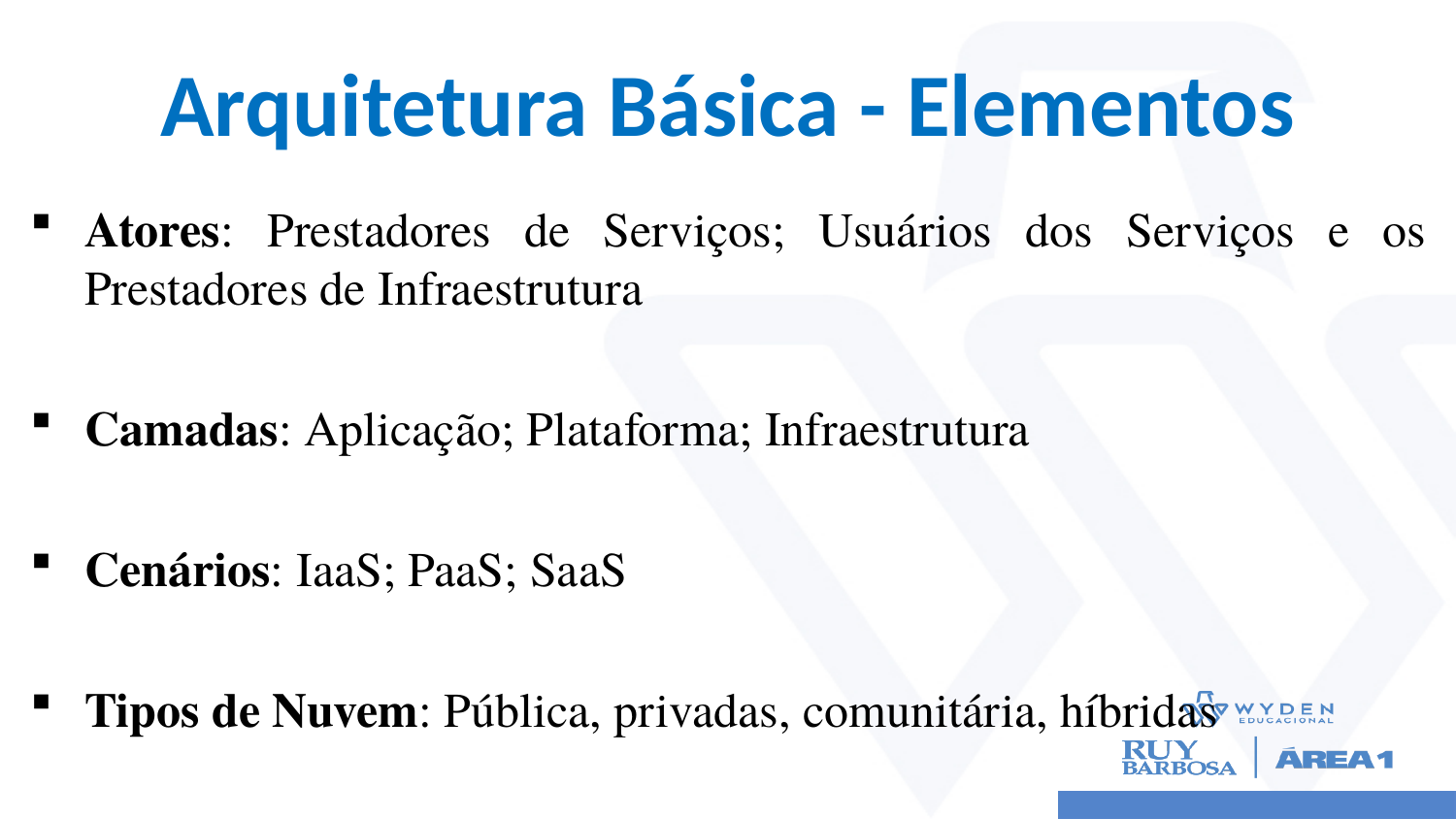

# Arquitetura Básica - Elementos
Atores: Prestadores de Serviços; Usuários dos Serviços e os Prestadores de Infraestrutura

Camadas: Aplicação; Plataforma; Infraestrutura

Cenários: IaaS; PaaS; SaaS

Tipos de Nuvem: Pública, privadas, comunitária, híbridas